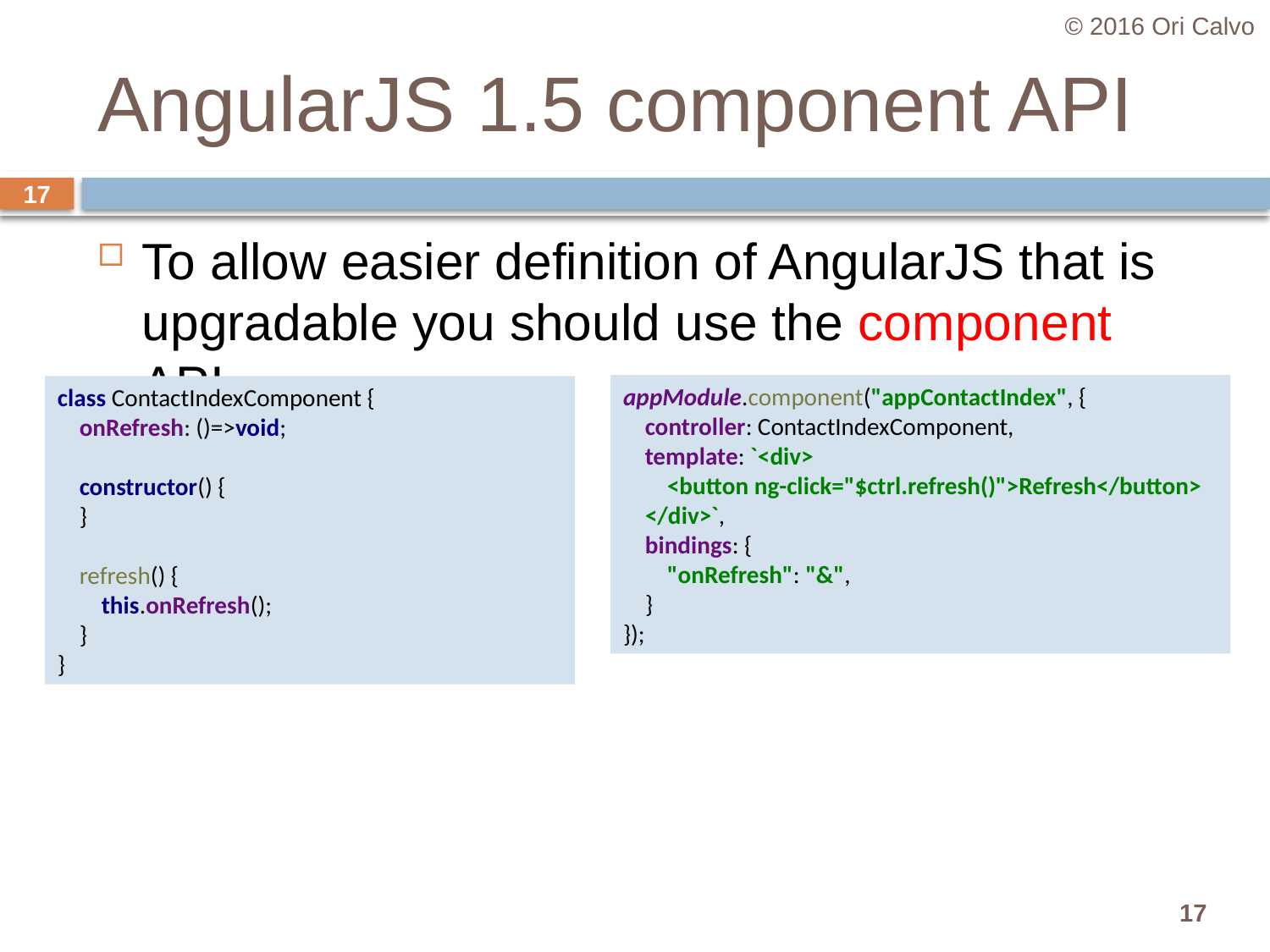

© 2016 Ori Calvo
# AngularJS 1.5 component API
17
To allow easier definition of AngularJS that is upgradable you should use the component API
appModule.component("appContactIndex", {
    controller: ContactIndexComponent,
    template: `<div>
        <button ng-click="$ctrl.refresh()">Refresh</button>
    </div>`,
    bindings: {
        "onRefresh": "&",
    }
});
class ContactIndexComponent {
    onRefresh: ()=>void;
    constructor() {
    }
    refresh() {
        this.onRefresh();
    }
}